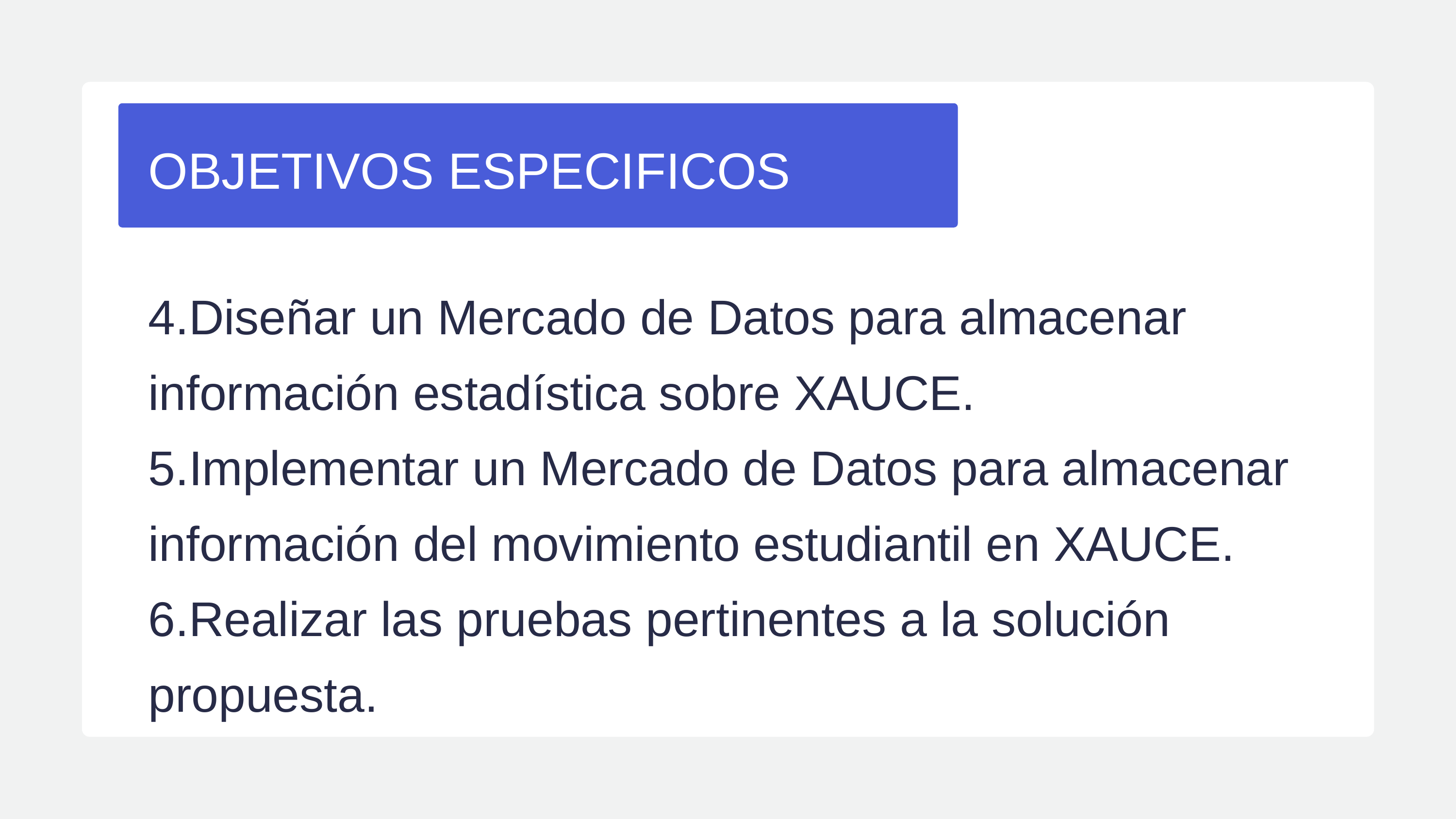

OBJETIVOS ESPECIFICOS
4.Diseñar un Mercado de Datos para almacenar información estadística sobre XAUCE.
5.Implementar un Mercado de Datos para almacenar información del movimiento estudiantil en XAUCE.
6.Realizar las pruebas pertinentes a la solución propuesta.